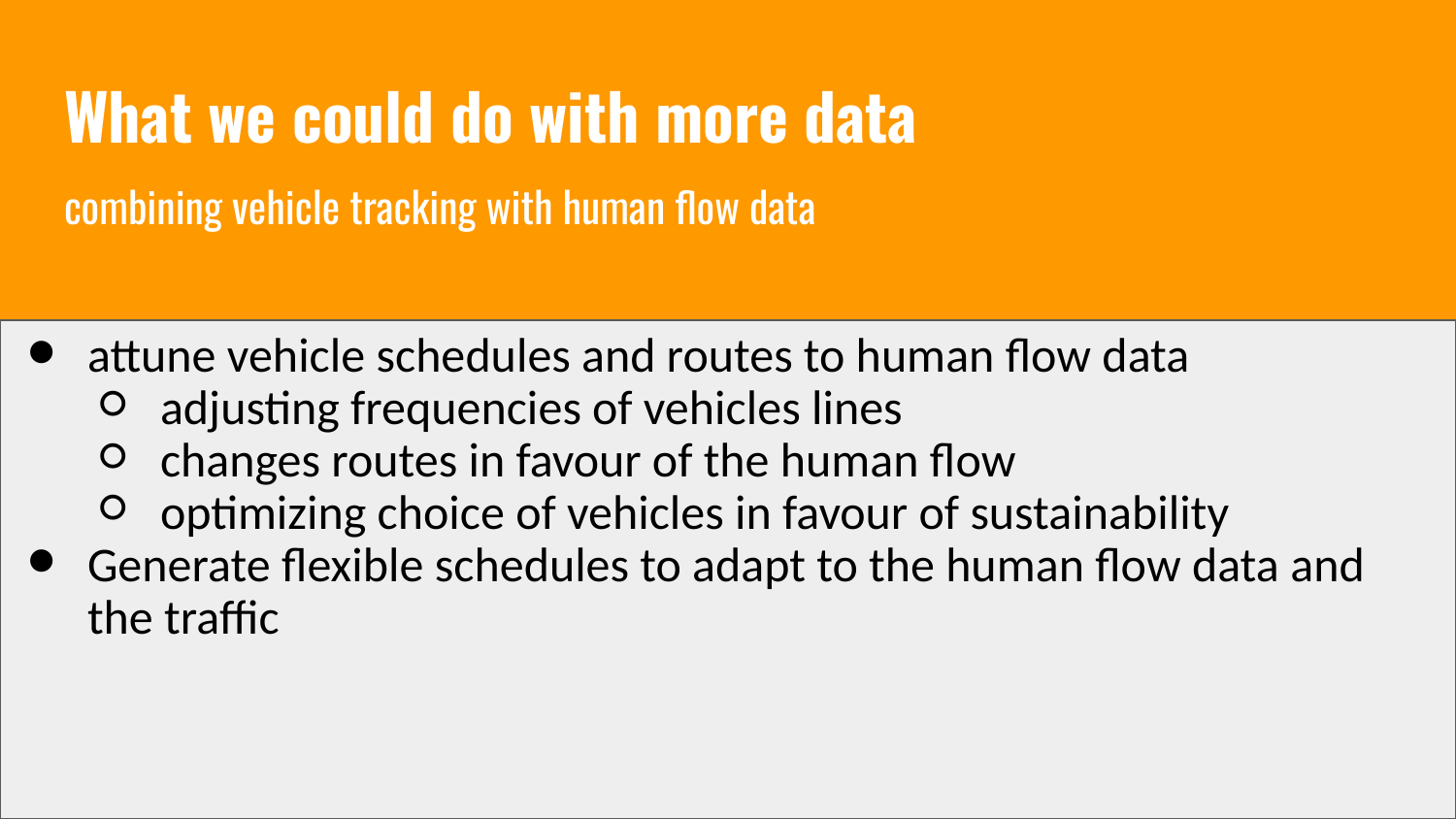

# What we could do with more data
combining vehicle tracking with human flow data

attune vehicle schedules and routes to human flow data
adjusting frequencies of vehicles lines
changes routes in favour of the human flow
optimizing choice of vehicles in favour of sustainability
Generate flexible schedules to adapt to the human flow data and the traffic